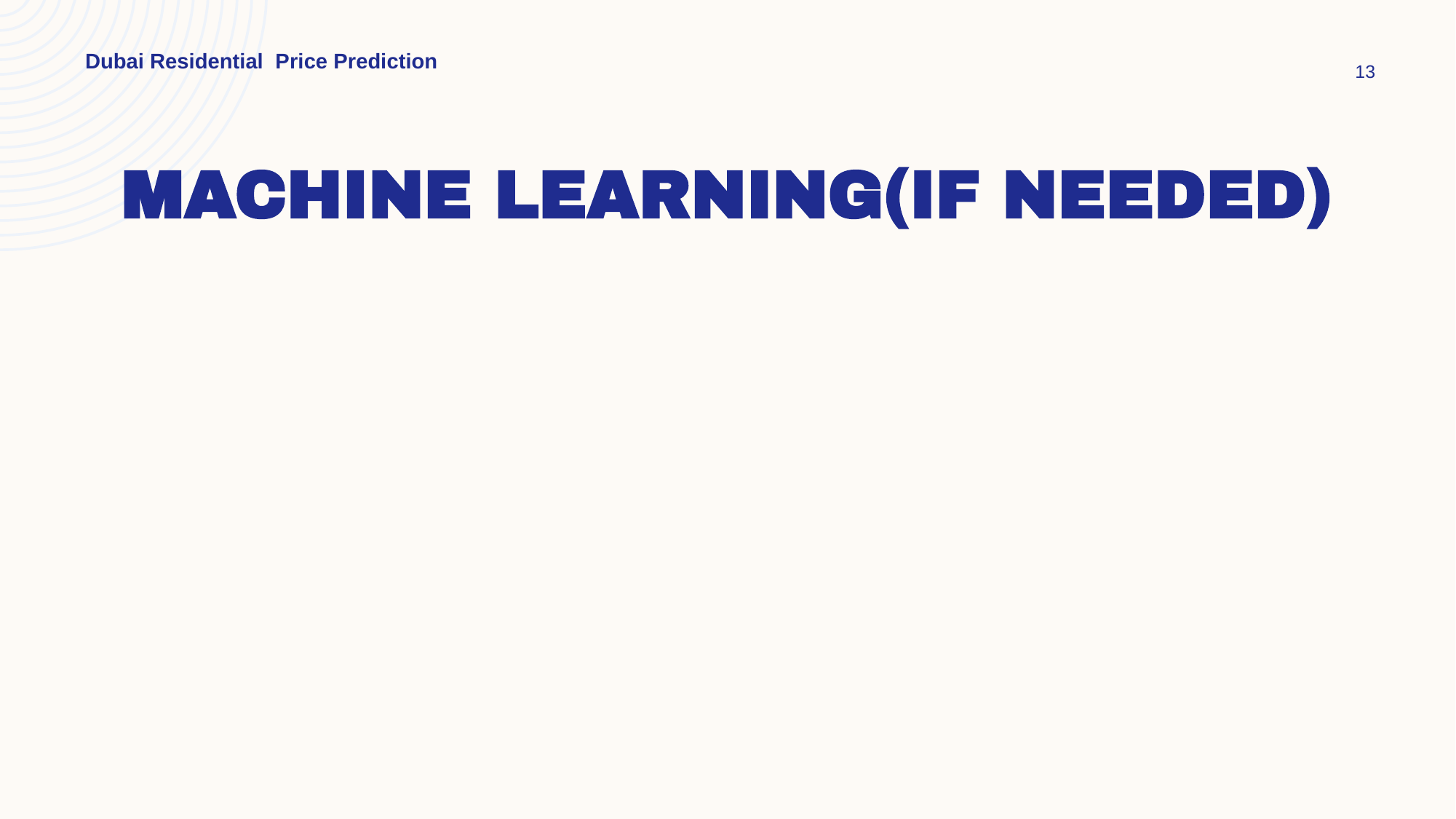

Dubai Residential  Price Prediction

13
# Machine learning(if needed)